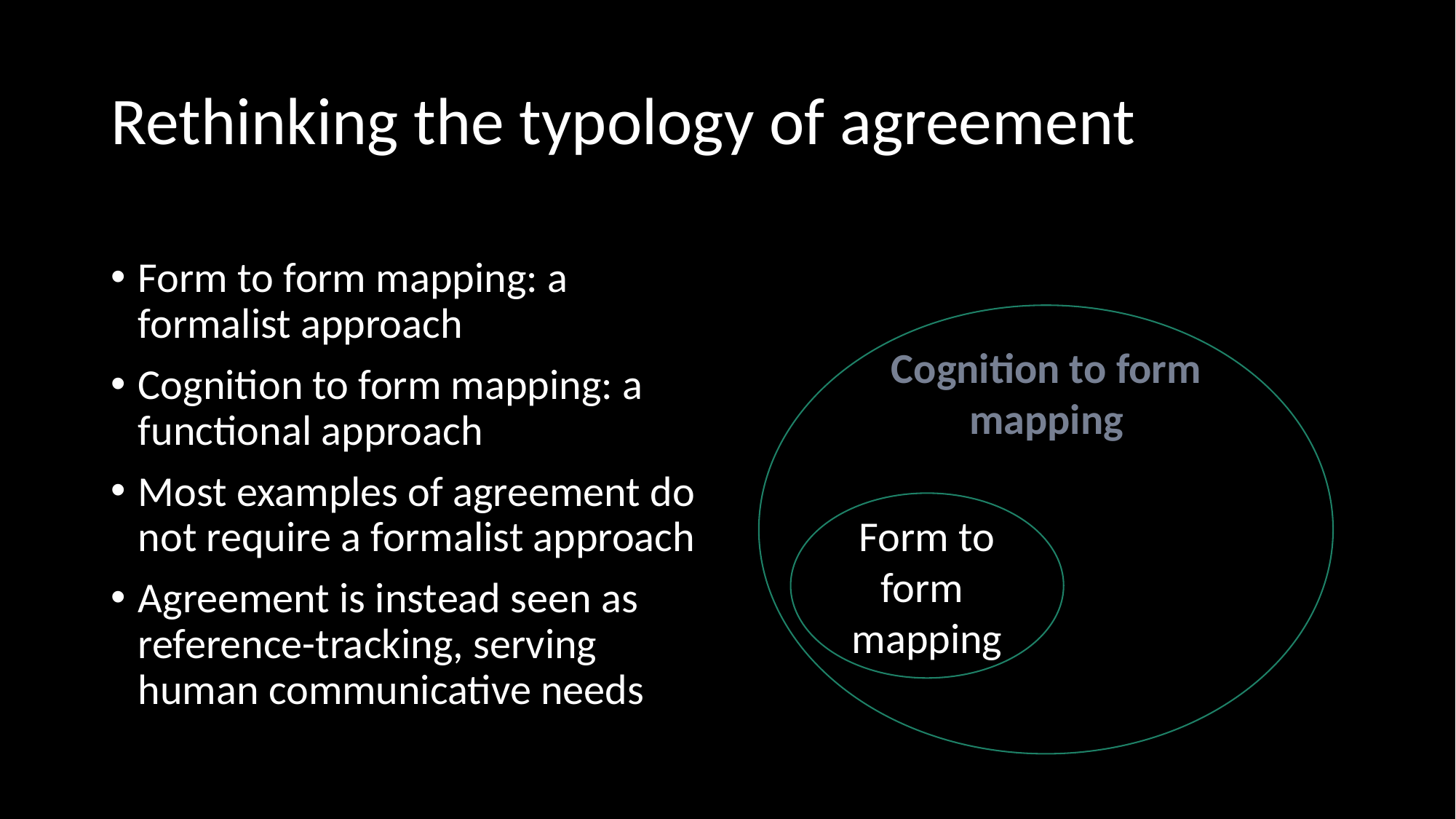

# Rethinking the typology of agreement
Form to form mapping: a formalist approach
Cognition to form mapping: a functional approach
Most examples of agreement do not require a formalist approach
Agreement is instead seen as reference-tracking, serving human communicative needs

Cognition to form mapping
Form to form
mapping